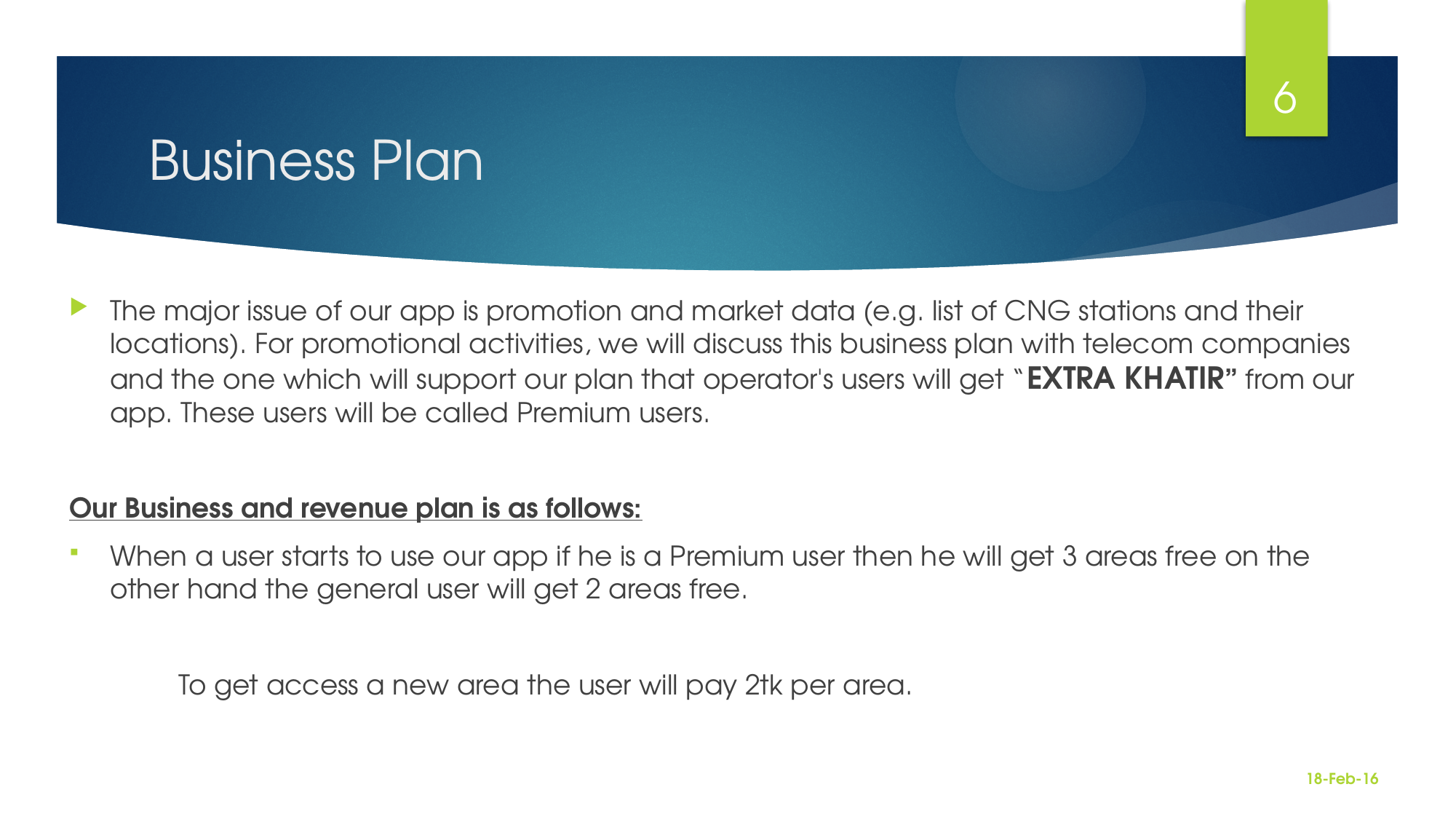

6
# Business Plan
The major issue of our app is promotion and market data (e.g. list of CNG stations and their locations). For promotional activities, we will discuss this business plan with telecom companies and the one which will support our plan that operator's users will get “EXTRA KHATIR” from our app. These users will be called Premium users.

Our Business and revenue plan is as follows:
When a user starts to use our app if he is a Premium user then he will get 3 areas free on the other hand the general user will get 2 areas free.

	To get access a new area the user will pay 2tk per area.
18-Feb-16